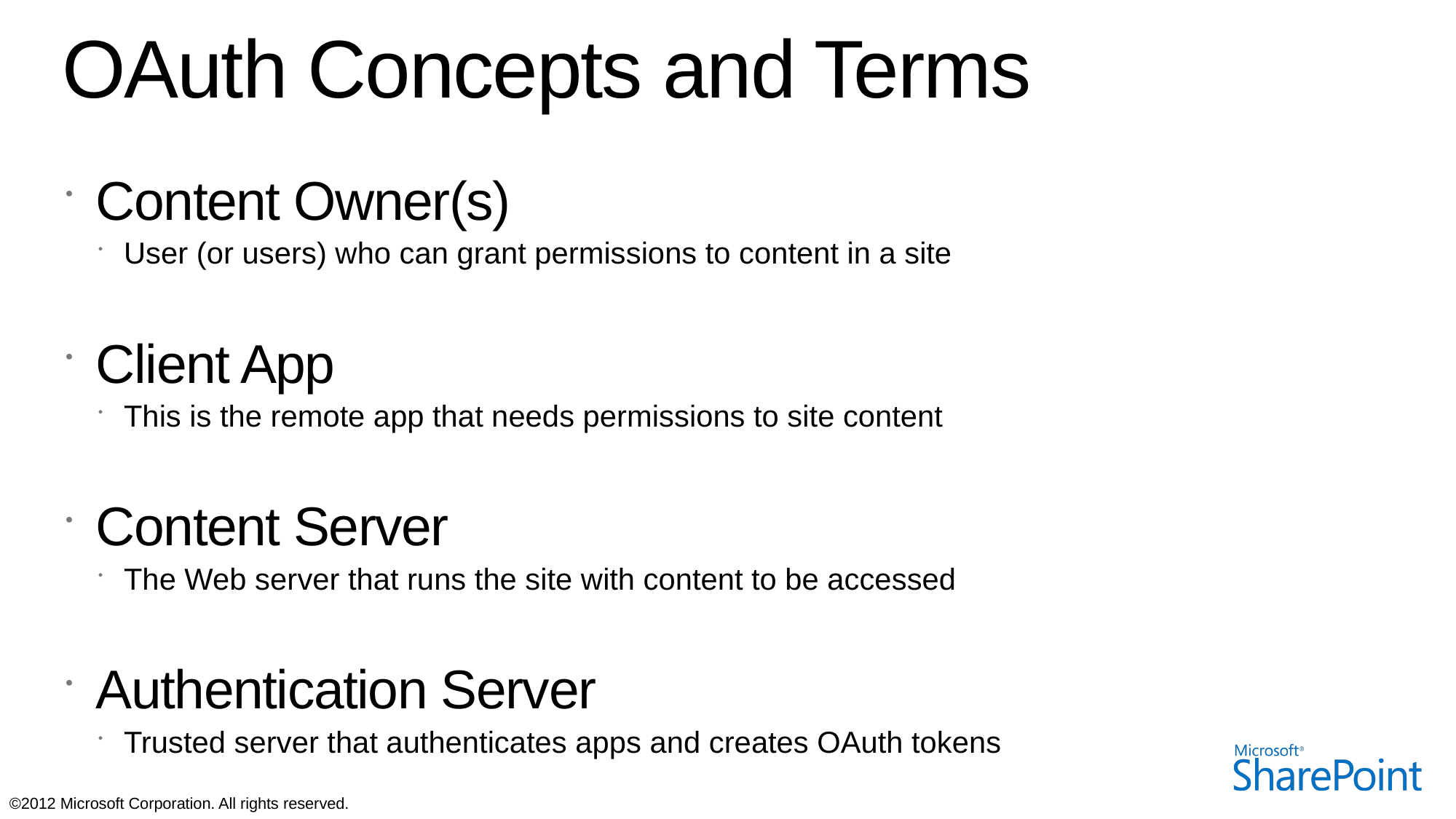

# OAuth Concepts and Terms
Content Owner(s)
User (or users) who can grant permissions to content in a site

Client App
This is the remote app that needs permissions to site content

Content Server
The Web server that runs the site with content to be accessed

Authentication Server
Trusted server that authenticates apps and creates OAuth tokens